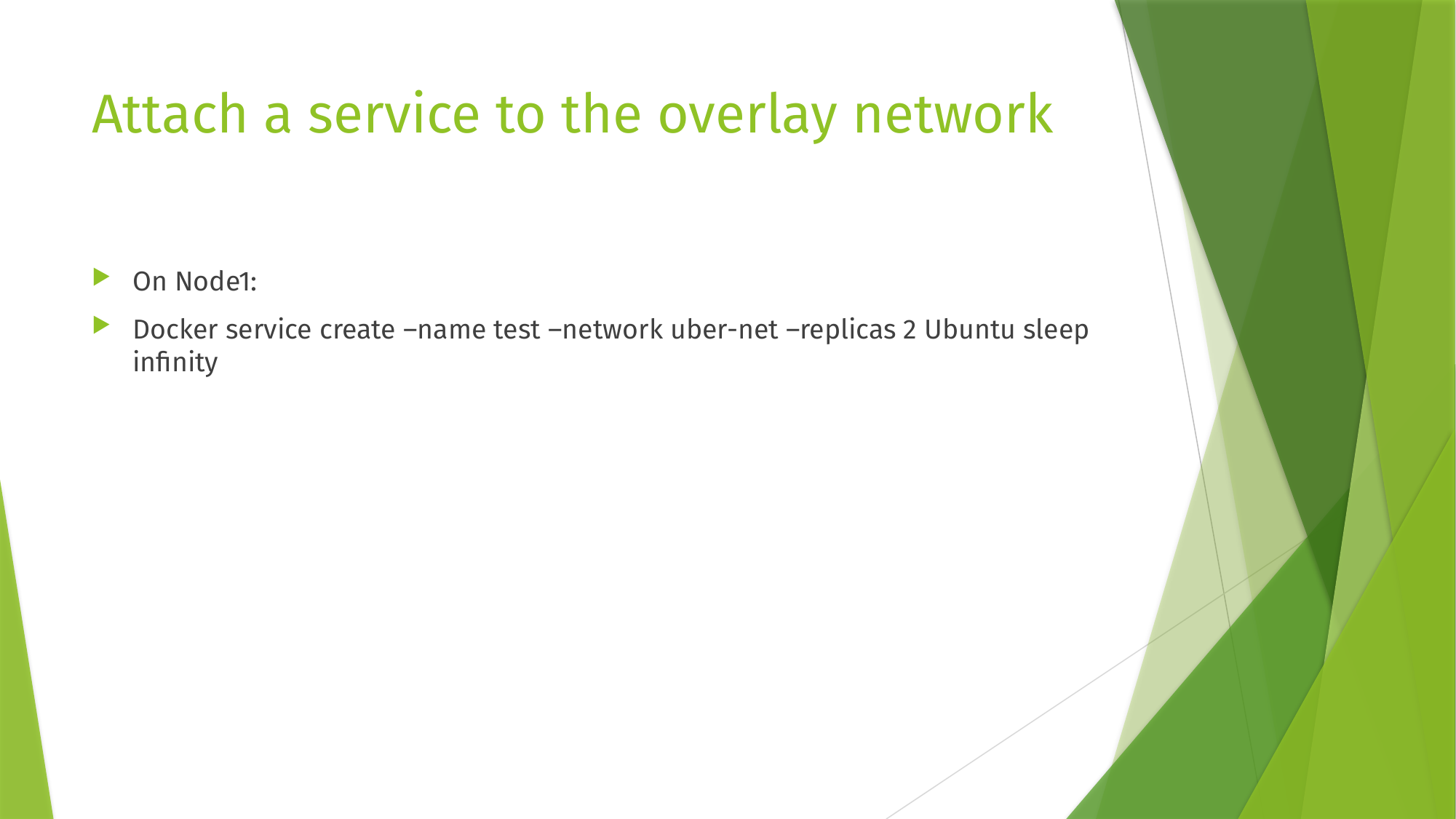

# Attach a service to the overlay network
On Node1:
Docker service create –name test –network uber-net –replicas 2 Ubuntu sleep infinity